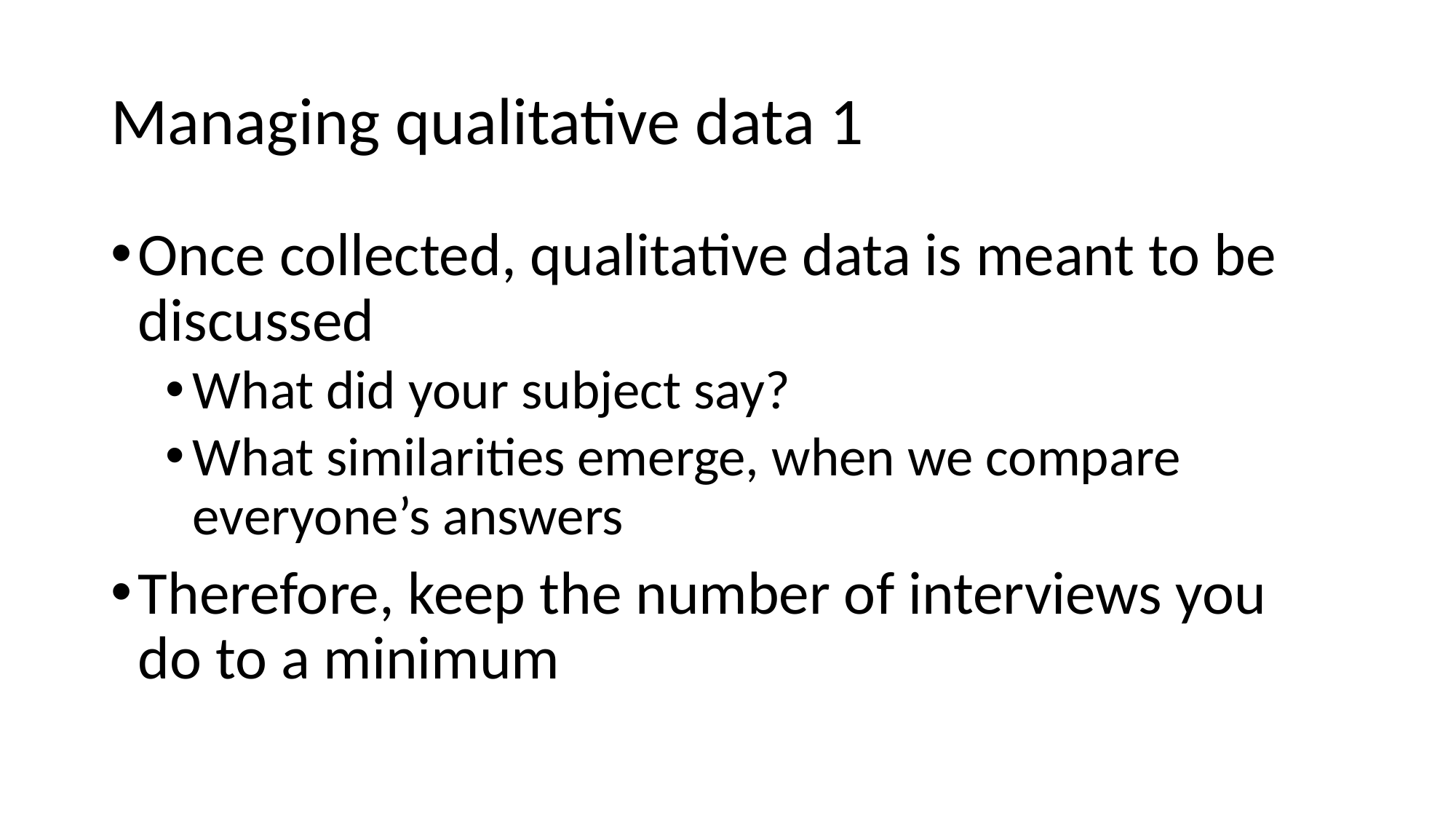

# Managing qualitative data 1
Once collected, qualitative data is meant to be discussed
What did your subject say?
What similarities emerge, when we compare everyone’s answers
Therefore, keep the number of interviews you do to a minimum